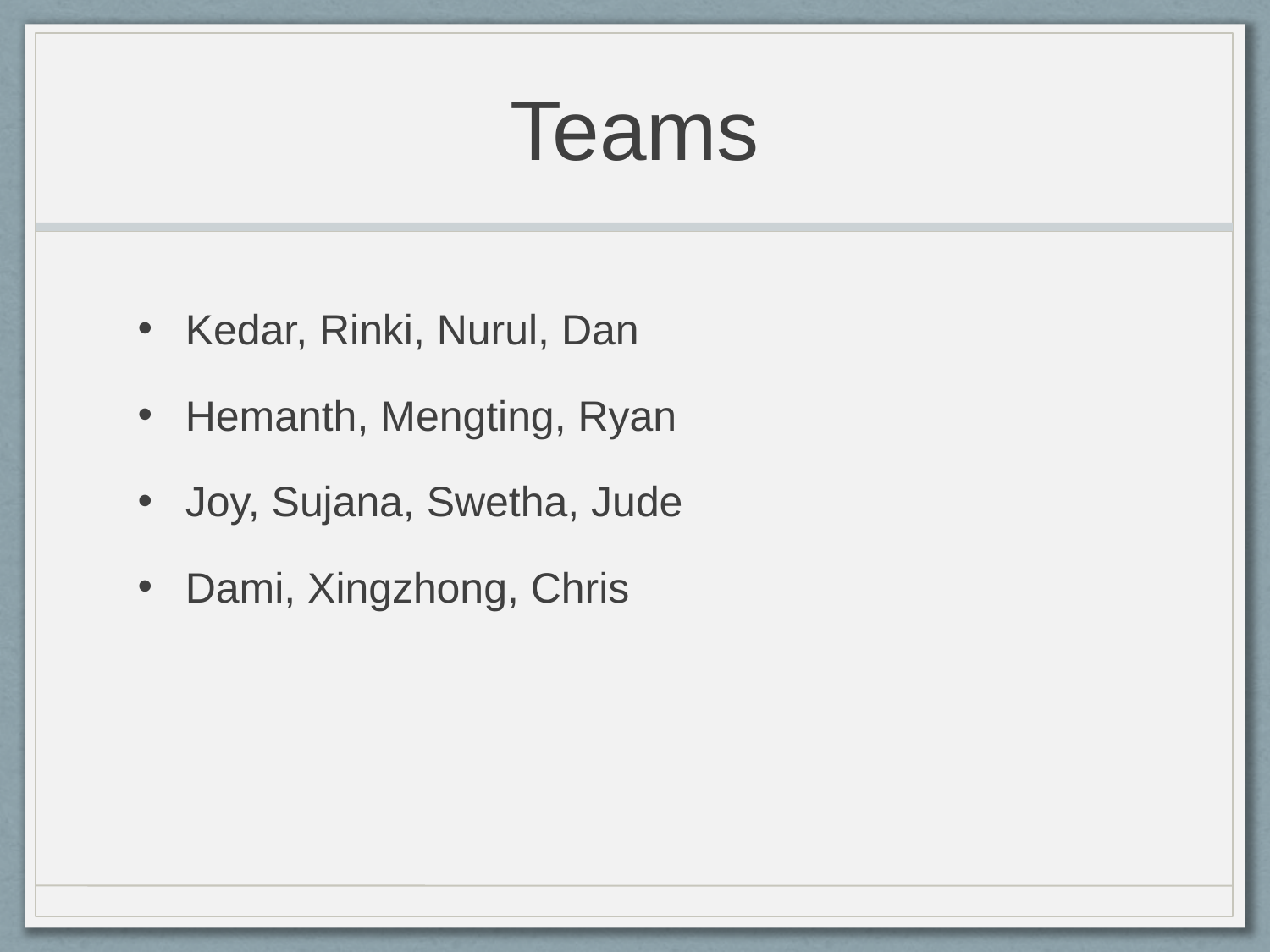

# Teams
Kedar, Rinki, Nurul, Dan
Hemanth, Mengting, Ryan
Joy, Sujana, Swetha, Jude
Dami, Xingzhong, Chris